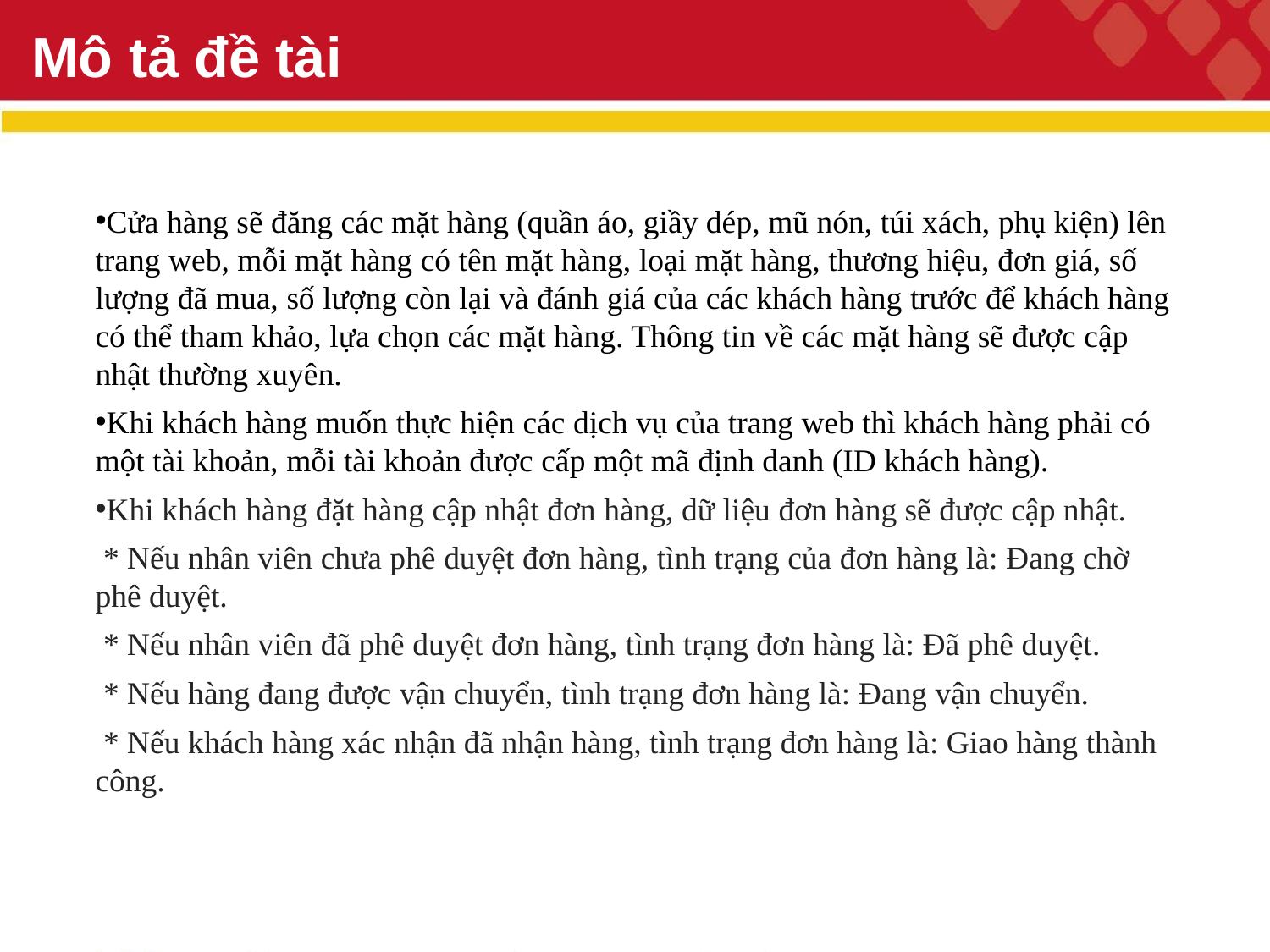

# Mô tả đề tài
Cửa hàng sẽ đăng các mặt hàng (quần áo, giầy dép, mũ nón, túi xách, phụ kiện) lên trang web, mỗi mặt hàng có tên mặt hàng, loại mặt hàng, thương hiệu, đơn giá, số lượng đã mua, số lượng còn lại và đánh giá của các khách hàng trước để khách hàng có thể tham khảo, lựa chọn các mặt hàng. Thông tin về các mặt hàng sẽ được cập nhật thường xuyên.
Khi khách hàng muốn thực hiện các dịch vụ của trang web thì khách hàng phải có một tài khoản, mỗi tài khoản được cấp một mã định danh (ID khách hàng).
Khi khách hàng đặt hàng cập nhật đơn hàng, dữ liệu đơn hàng sẽ được cập nhật.
 * Nếu nhân viên chưa phê duyệt đơn hàng, tình trạng của đơn hàng là: Đang chờ phê duyệt.
 * Nếu nhân viên đã phê duyệt đơn hàng, tình trạng đơn hàng là: Đã phê duyệt.
 * Nếu hàng đang được vận chuyển, tình trạng đơn hàng là: Đang vận chuyển.
 * Nếu khách hàng xác nhận đã nhận hàng, tình trạng đơn hàng là: Giao hàng thành công.